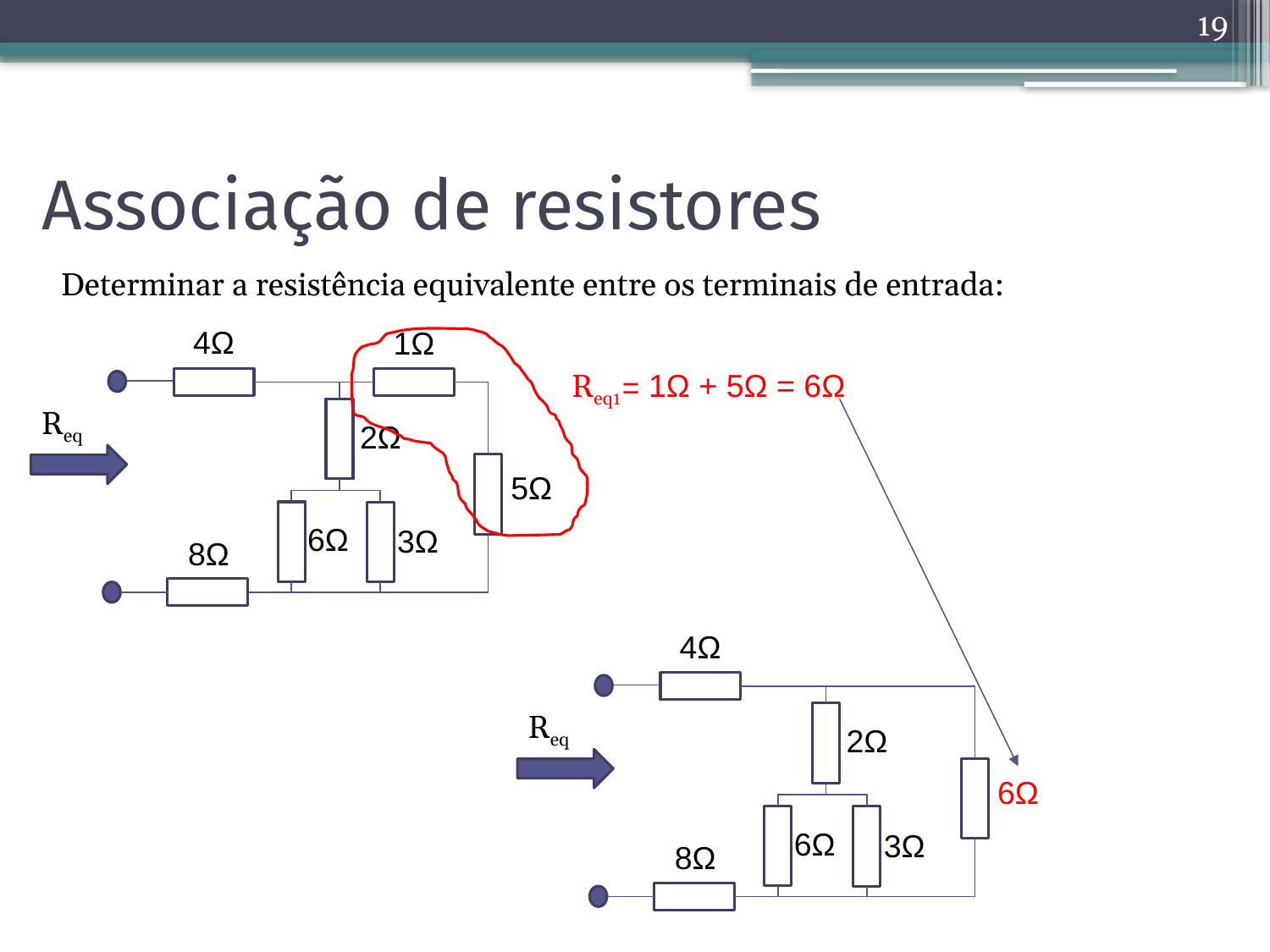

19
# Associação de resistores
Determinar a resistência equivalente entre os terminais de entrada:
4Ω
1Ω

Req1= 1Ω + 5Ω = 6Ω

Req
2Ω

5Ω

6Ω
3Ω
8Ω

4Ω

Req
2Ω

6Ω

6Ω
3Ω
8Ω